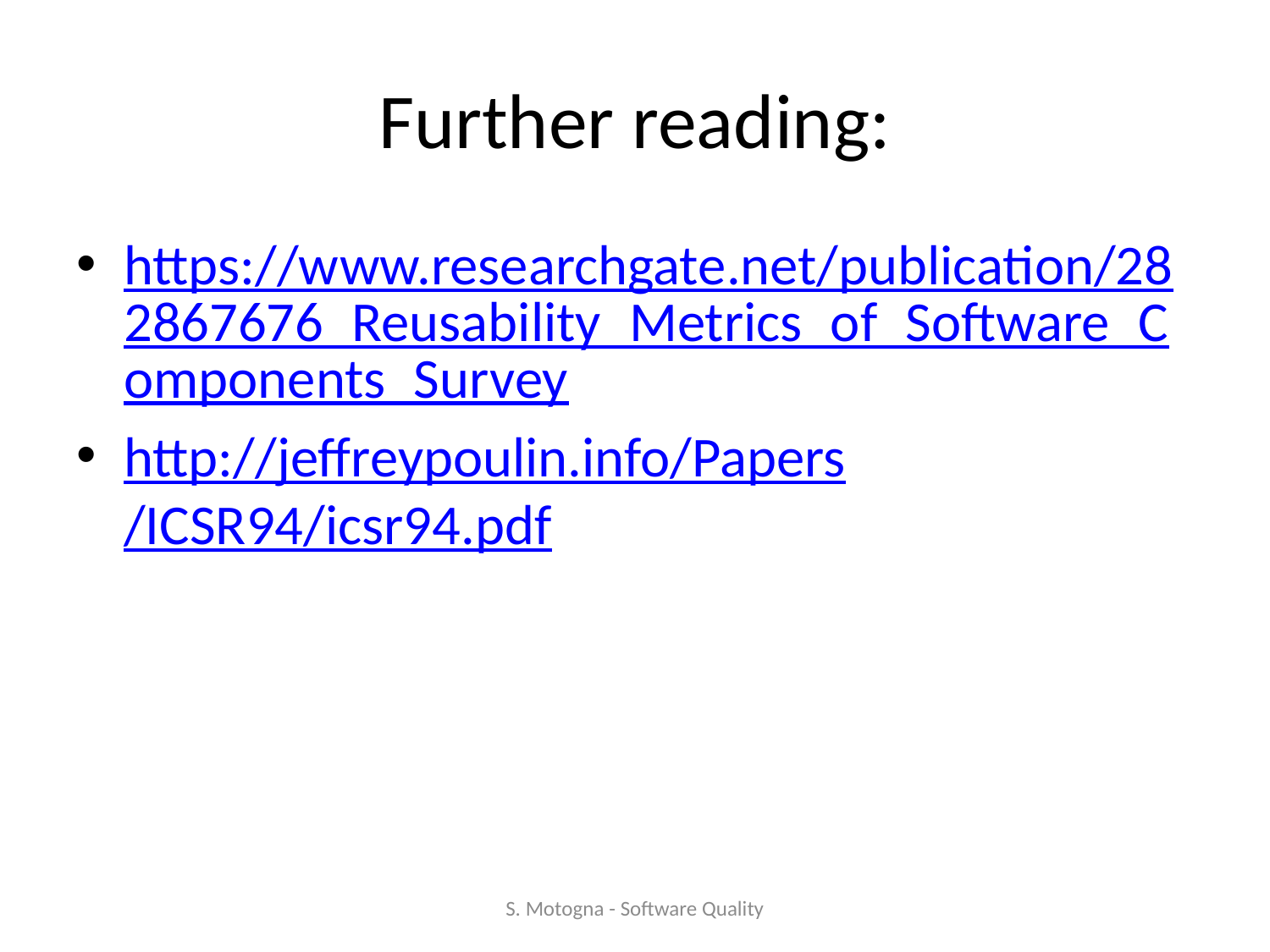

# Further reading:
https://www.researchgate.net/publication/282867676_Reusability_Metrics_of_Software_Components_Survey
http://jeffreypoulin.info/Papers/ICSR94/icsr94.pdf

S. Motogna - Software Quality